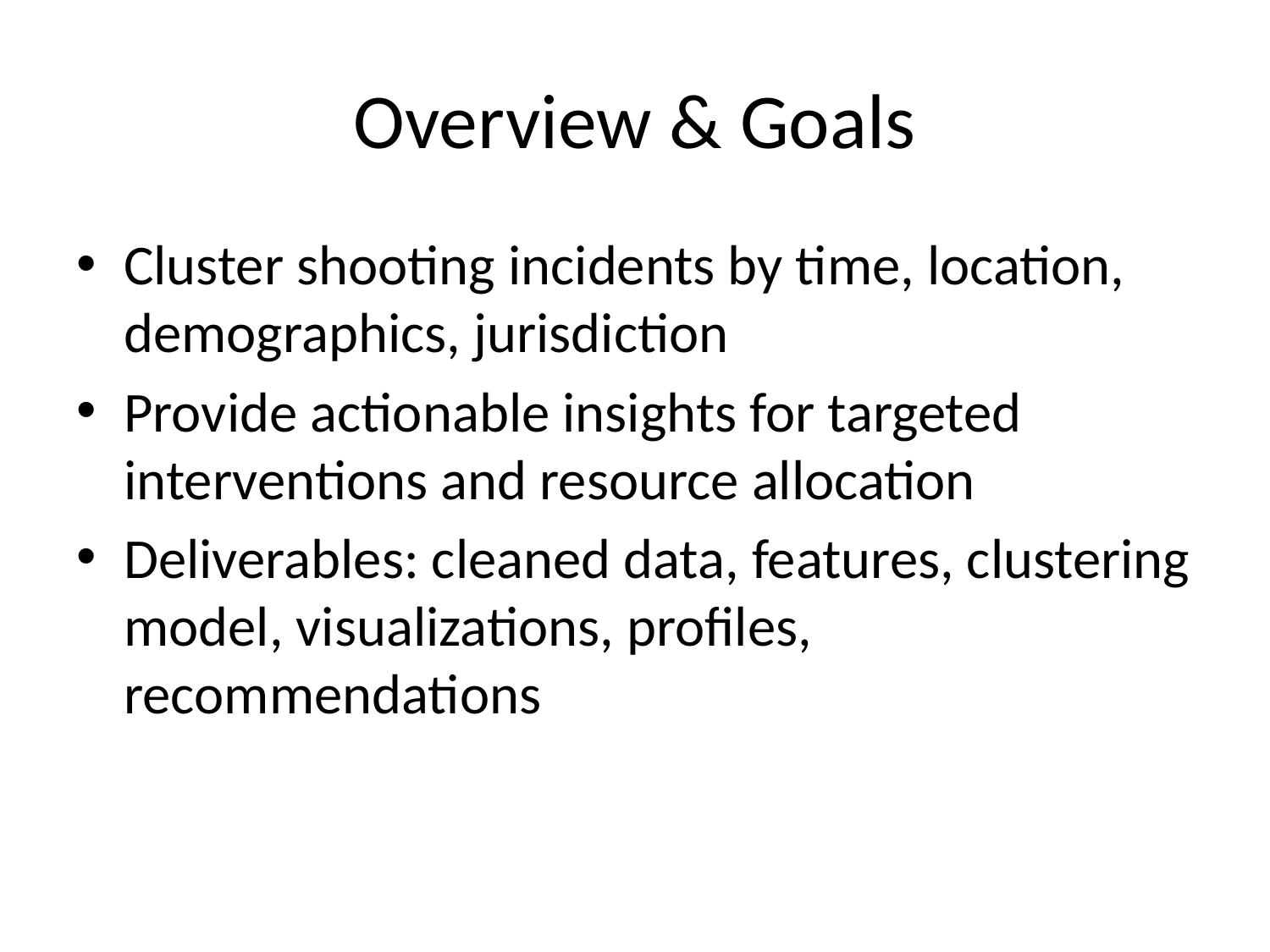

# Overview & Goals
Cluster shooting incidents by time, location, demographics, jurisdiction
Provide actionable insights for targeted interventions and resource allocation
Deliverables: cleaned data, features, clustering model, visualizations, profiles, recommendations